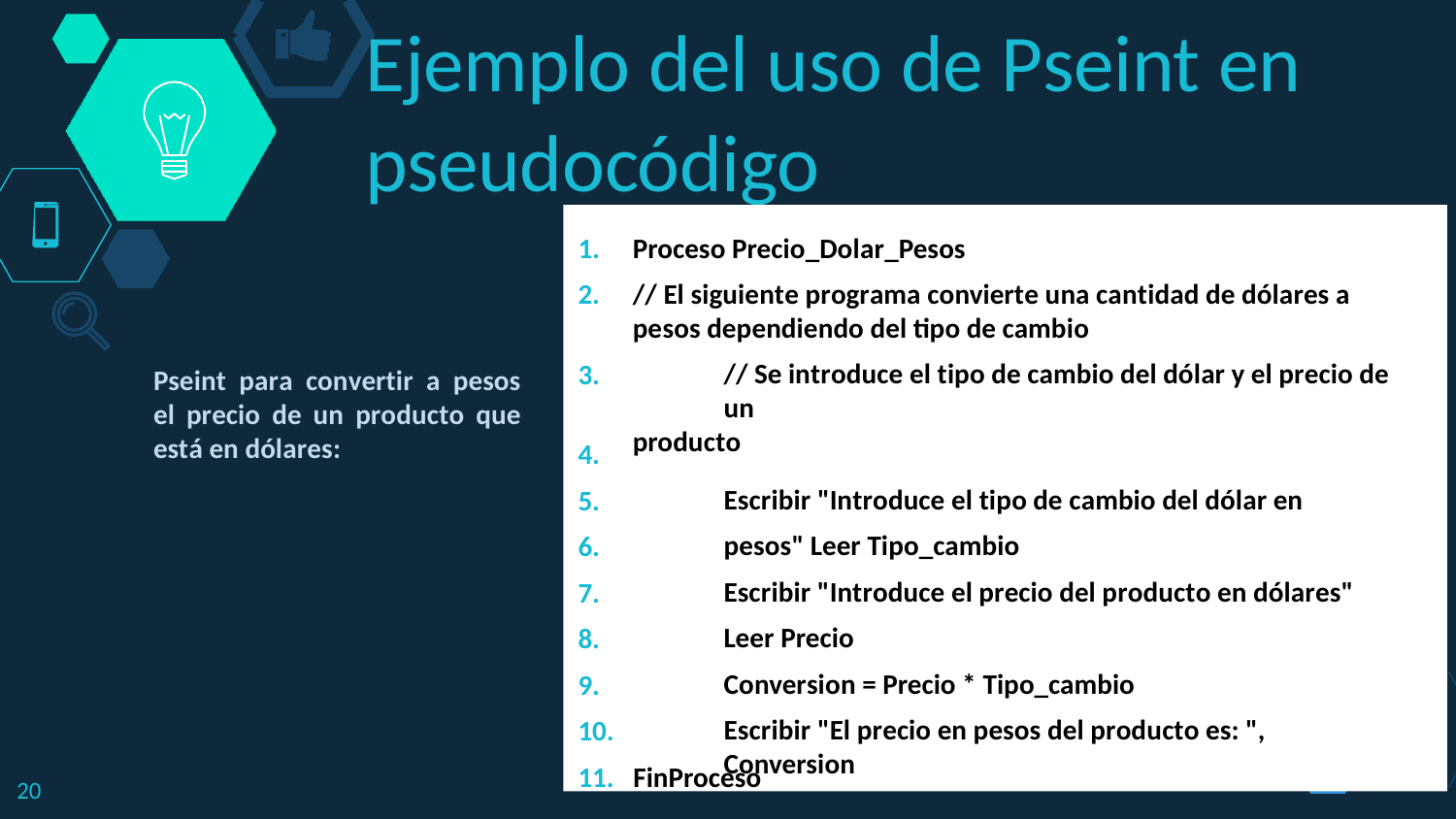

# Ejemplo del uso de Pseint en

pseudocódigo

Proceso Precio_Dolar_Pesos

// El siguiente programa convierte una cantidad de dólares a pesos dependiendo del tipo de cambio

// Se introduce el tipo de cambio del dólar y el precio de un
producto

3.
Pseint para convertir a pesos el precio de un producto que está en dólares:
4.

5.

6.

7.

8.

9.

10.

Escribir "Introduce el tipo de cambio del dólar en pesos" Leer Tipo_cambio

Escribir "Introduce el precio del producto en dólares"

Leer Precio

Conversion = Precio * Tipo_cambio

Escribir "El precio en pesos del producto es: ", Conversion

11.   FinProceso
20